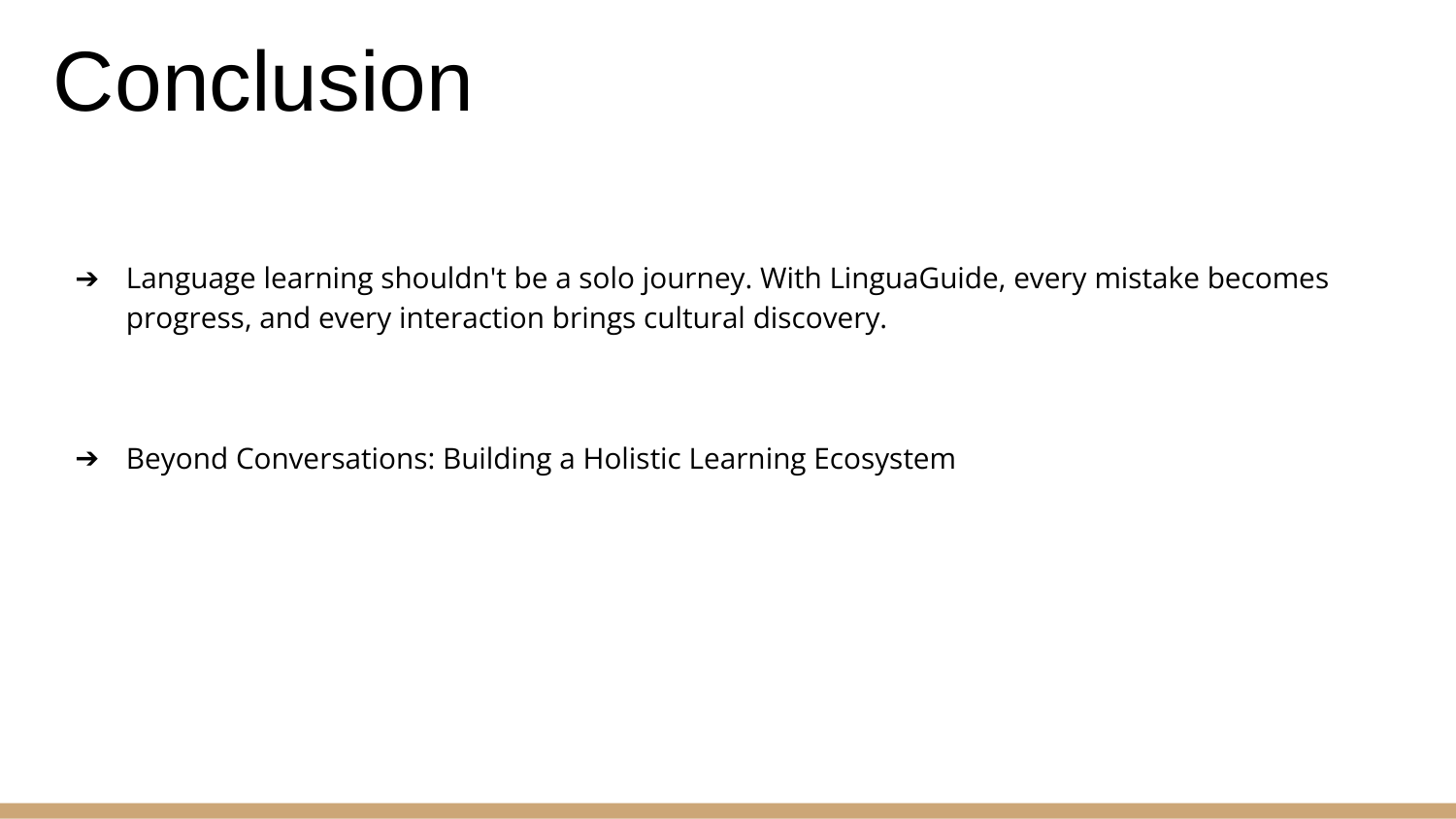

# Conclusion
Language learning shouldn't be a solo journey. With LinguaGuide, every mistake becomes progress, and every interaction brings cultural discovery.

Beyond Conversations: Building a Holistic Learning Ecosystem